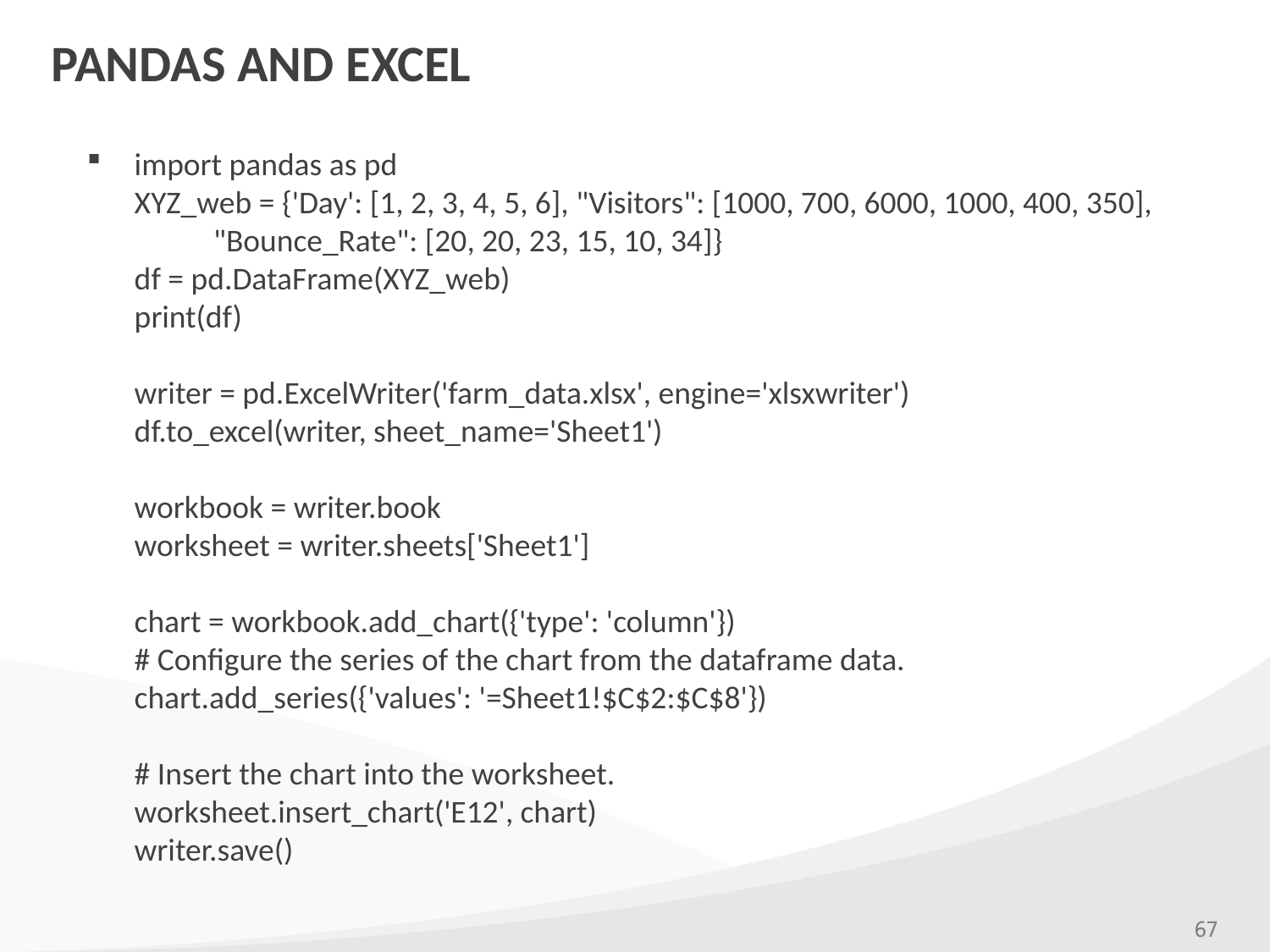

# PANDAS AND EXCEL
import pandas as pd
XYZ_web = {'Day': [1, 2, 3, 4, 5, 6], "Visitors": [1000, 700, 6000, 1000, 400, 350],
           "Bounce_Rate": [20, 20, 23, 15, 10, 34]}
df = pd.DataFrame(XYZ_web)
print(df)
writer = pd.ExcelWriter('farm_data.xlsx', engine='xlsxwriter')
df.to_excel(writer, sheet_name='Sheet1')
workbook = writer.book
worksheet = writer.sheets['Sheet1']
chart = workbook.add_chart({'type': 'column'})
# Configure the series of the chart from the dataframe data.
chart.add_series({'values': '=Sheet1!$C$2:$C$8'})
# Insert the chart into the worksheet.
worksheet.insert_chart('E12', chart)
writer.save()